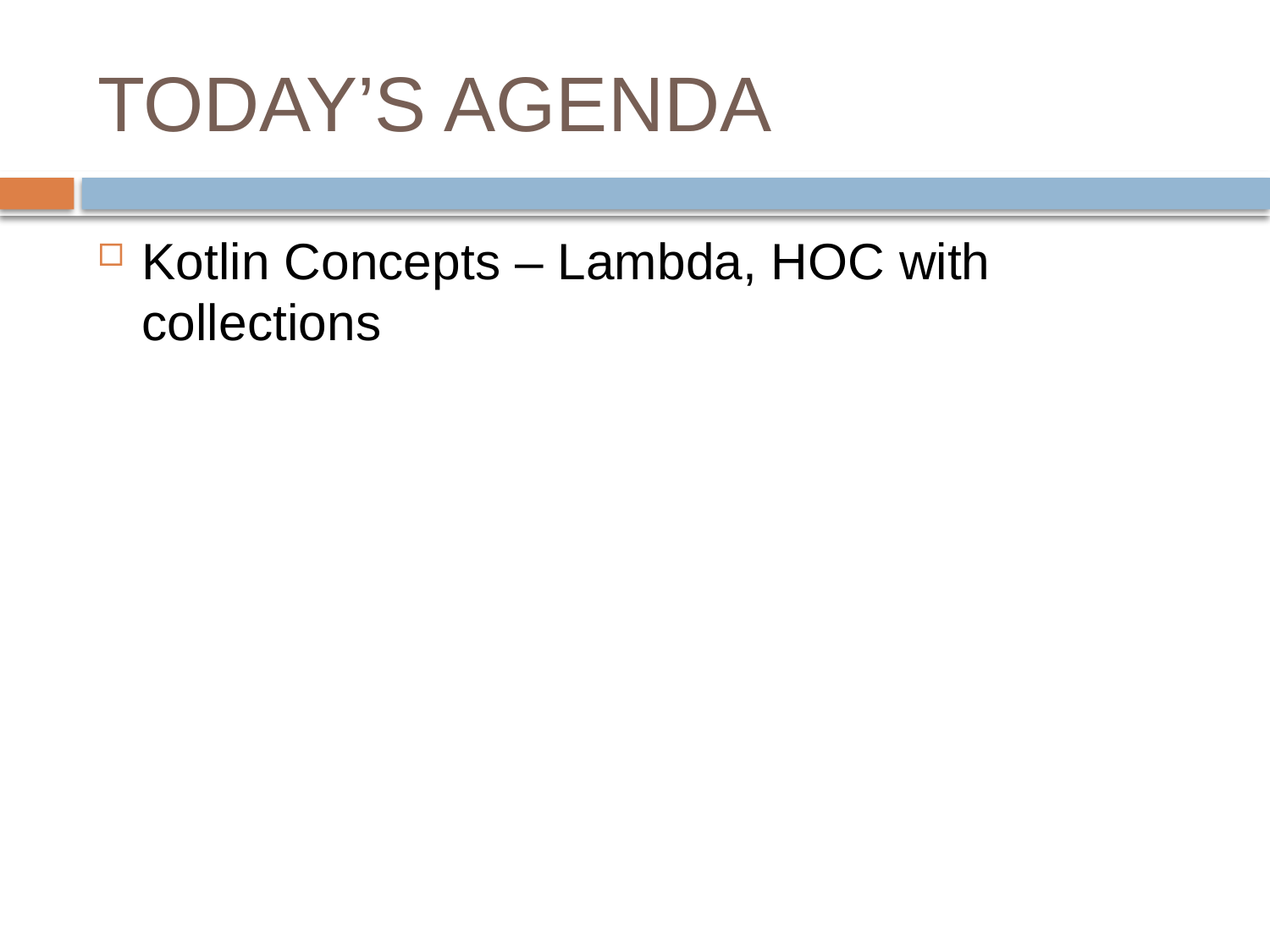

# TODAY’S AGENDA
Kotlin Concepts – Lambda, HOC with collections